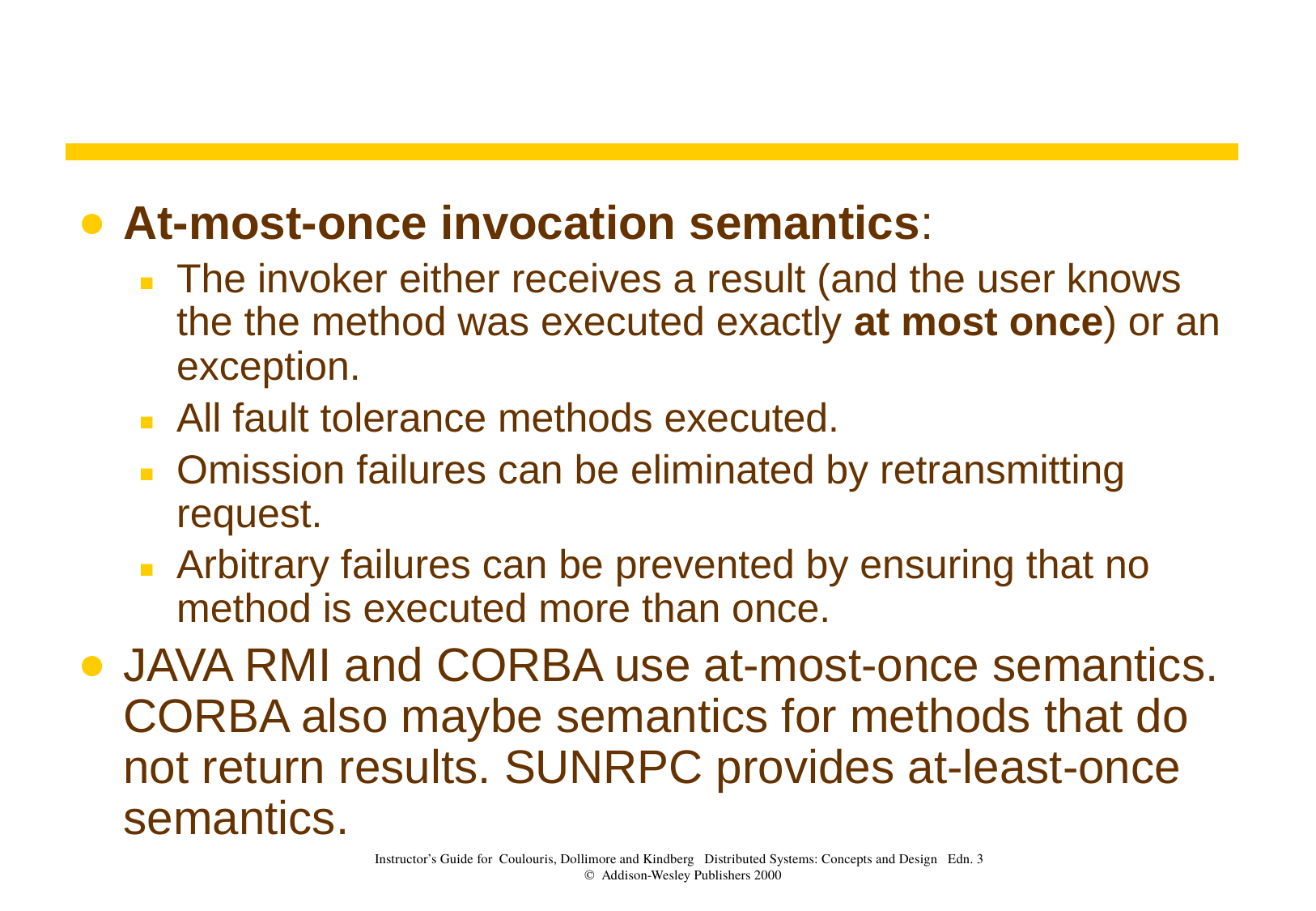

#
At-most-once invocation semantics:
The invoker either receives a result (and the user knows the the method was executed exactly at most once) or an exception.
All fault tolerance methods executed.
Omission failures can be eliminated by retransmitting request.
Arbitrary failures can be prevented by ensuring that no method is executed more than once.
JAVA RMI and CORBA use at-most-once semantics. CORBA also maybe semantics for methods that do not return results. SUNRPC provides at-least-once semantics.

Instructor’s Guide for  Coulouris, Dollimore and Kindberg   Distributed Systems: Concepts and Design   Edn. 3
©  Addison-Wesley Publishers 2000